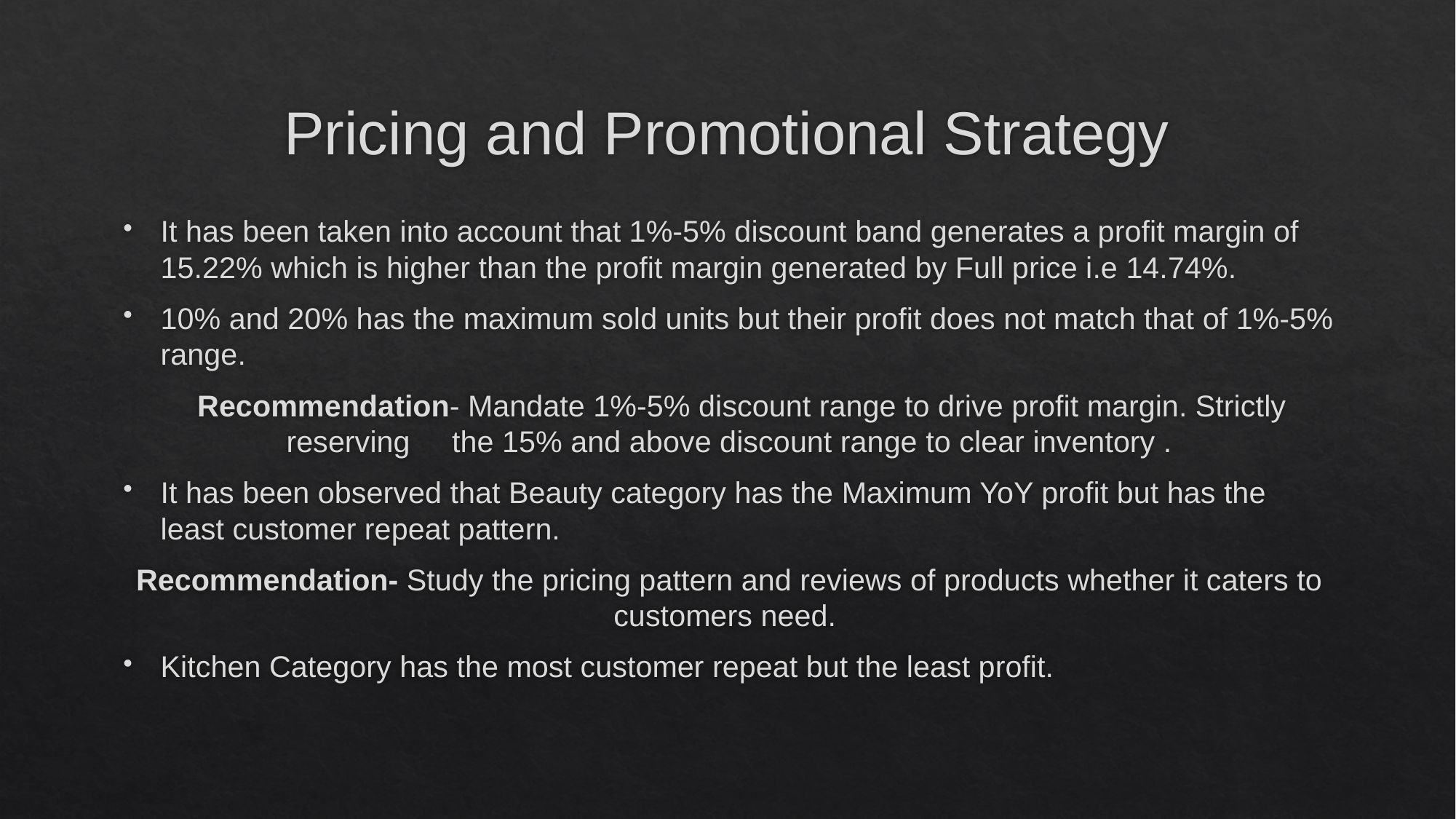

# Pricing and Promotional Strategy
It has been taken into account that 1%-5% discount band generates a profit margin of 15.22% which is higher than the profit margin generated by Full price i.e 14.74%.
10% and 20% has the maximum sold units but their profit does not match that of 1%-5% range.
   Recommendation- Mandate 1%-5% discount range to drive profit margin. Strictly reserving     the 15% and above discount range to clear inventory .
It has been observed that Beauty category has the Maximum YoY profit but has the least customer repeat pattern.
Recommendation- Study the pricing pattern and reviews of products whether it caters to customers need.
Kitchen Category has the most customer repeat but the least profit.